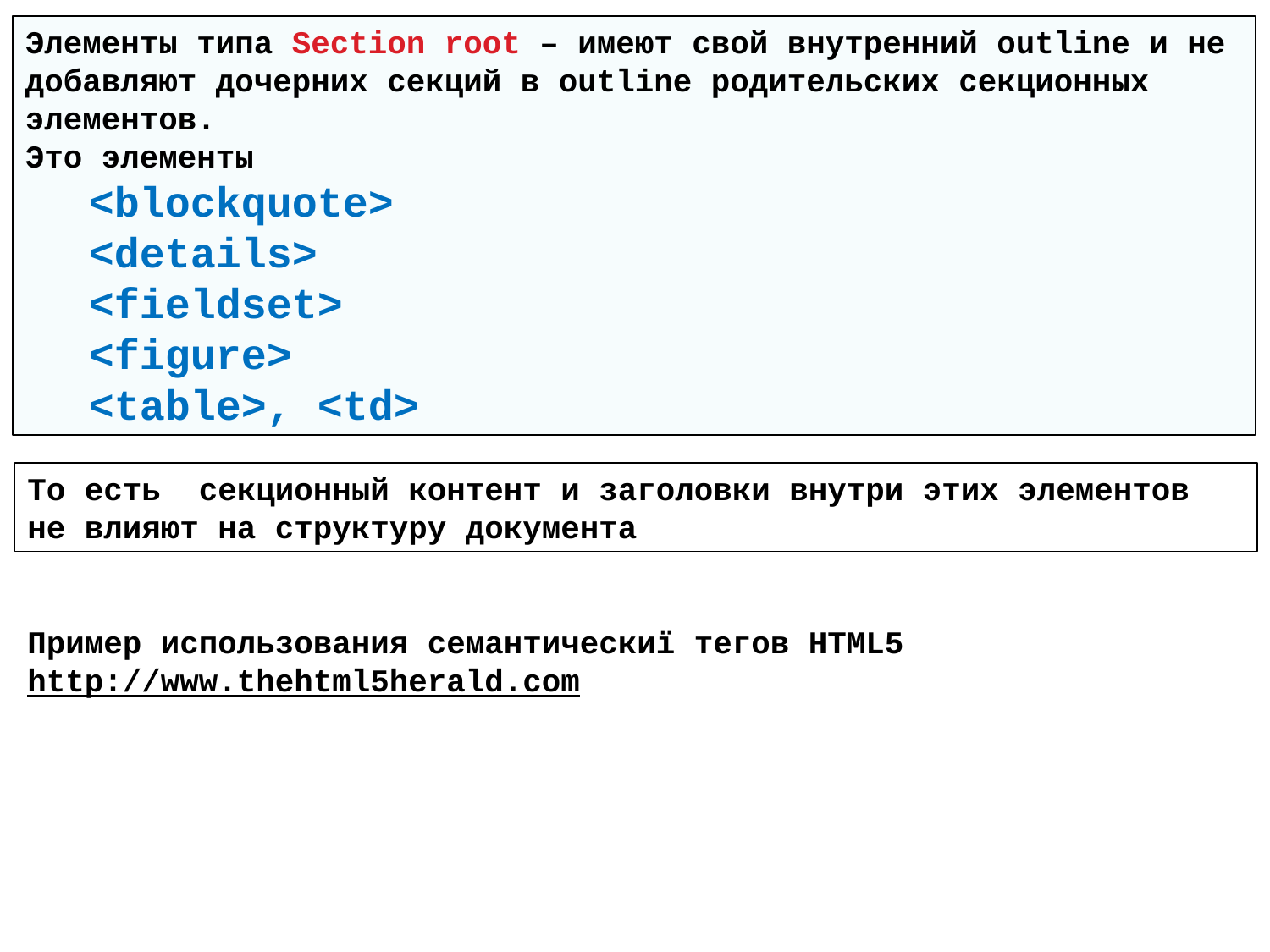

Элементы типа Section root – имеют свой внутренний outline и не
добавляют дочерних секций в outline родительских секционных элементов.
Это элементы
<blockquote>
<details>
<fieldset>
<figure>
<table>, <td>
То есть  секционный контент и заголовки внутри этих элементов не влияют на структуру документа
Пример использования семантическиї тегов HTML5
http://www.thehtml5herald.com